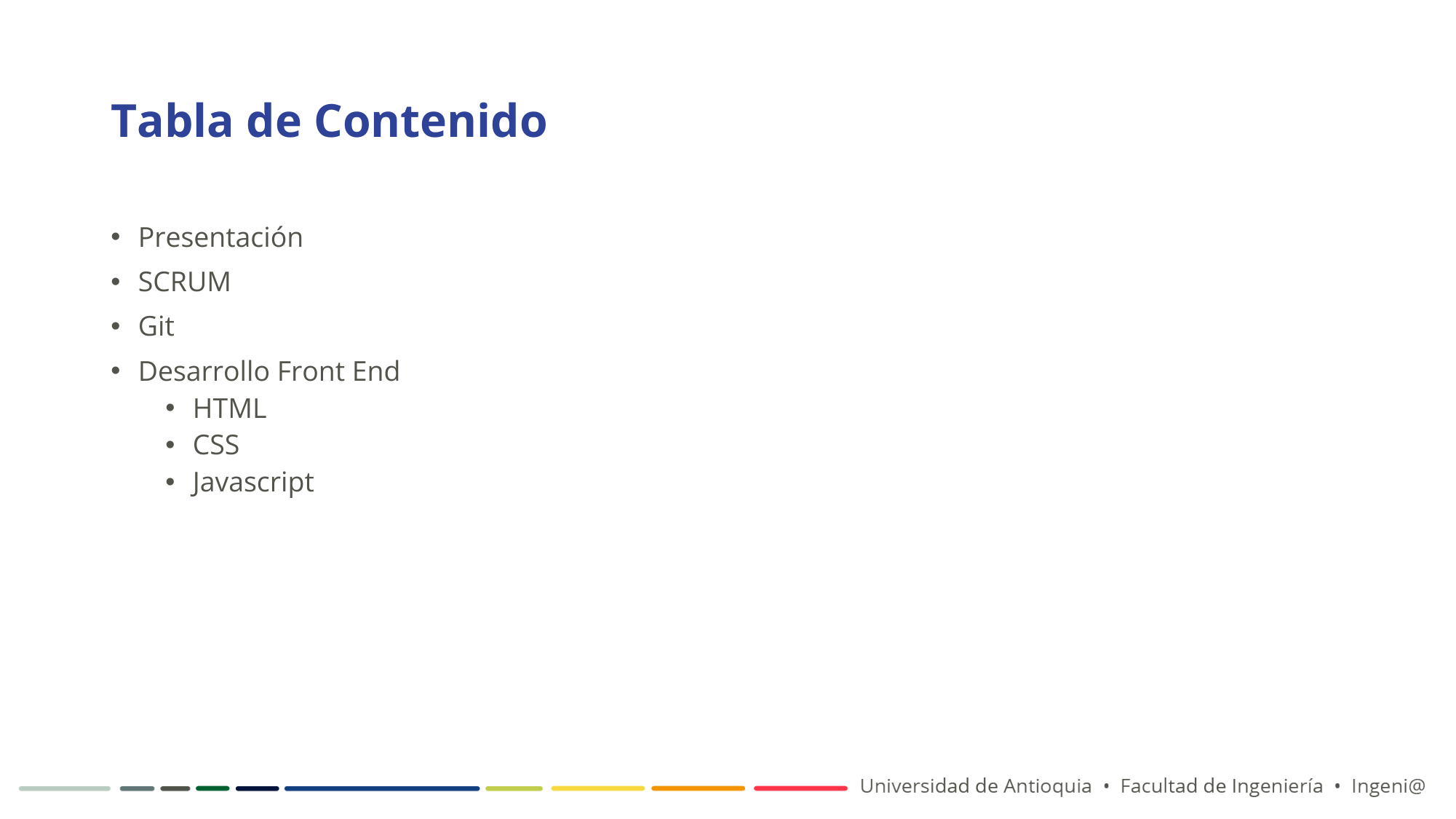

# Tabla de Contenido
Presentación
SCRUM
Git
Desarrollo Front End
HTML
CSS
Javascript